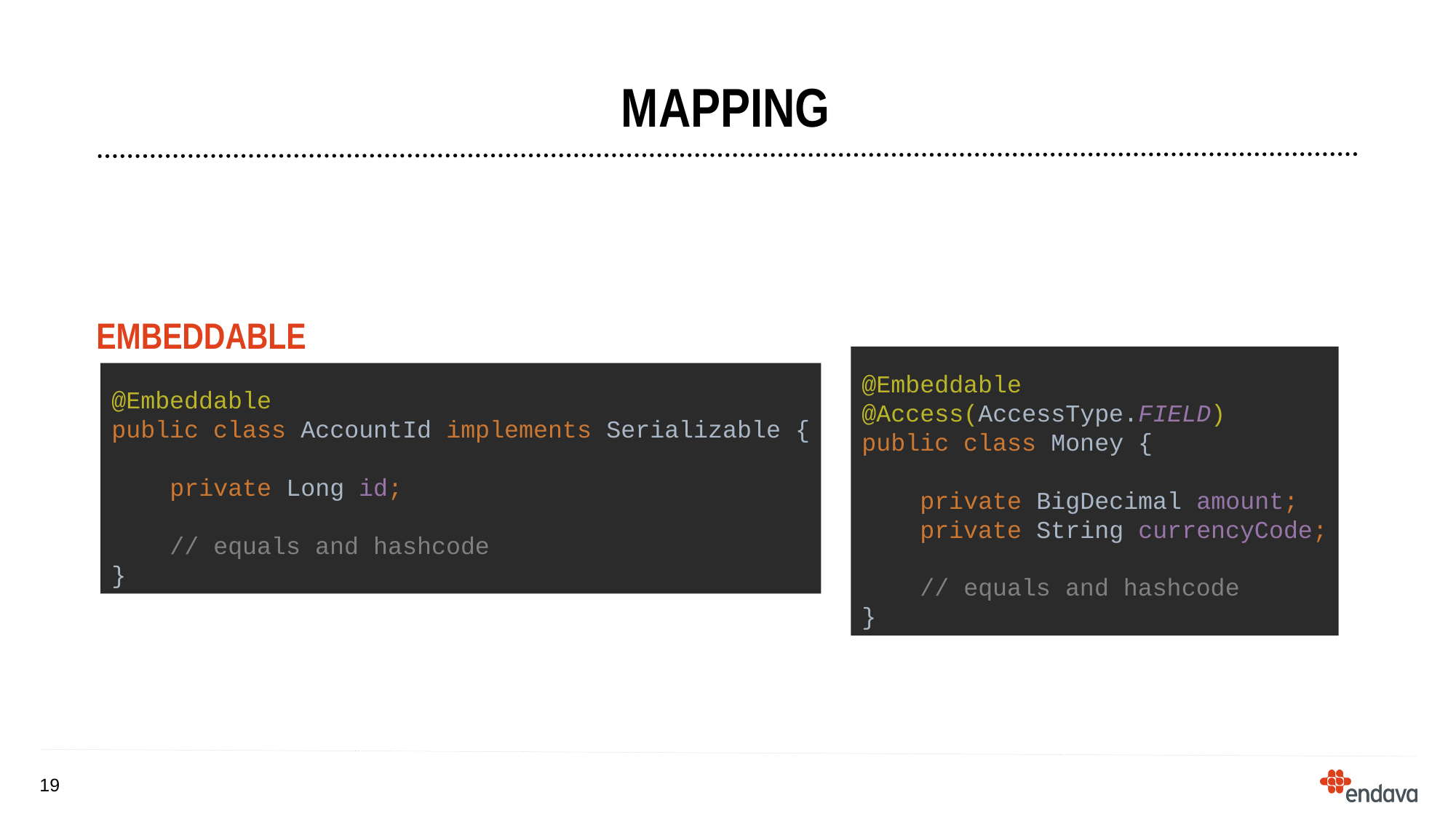

# mapping
Embeddable

@Embeddable
@Access(AccessType.FIELD)
public class Money {
    private BigDecimal amount;
    private String currencyCode;
    // equals and hashcode
}

@Embeddable
public class AccountId implements Serializable {
    private Long id;
    // equals and hashcode
}